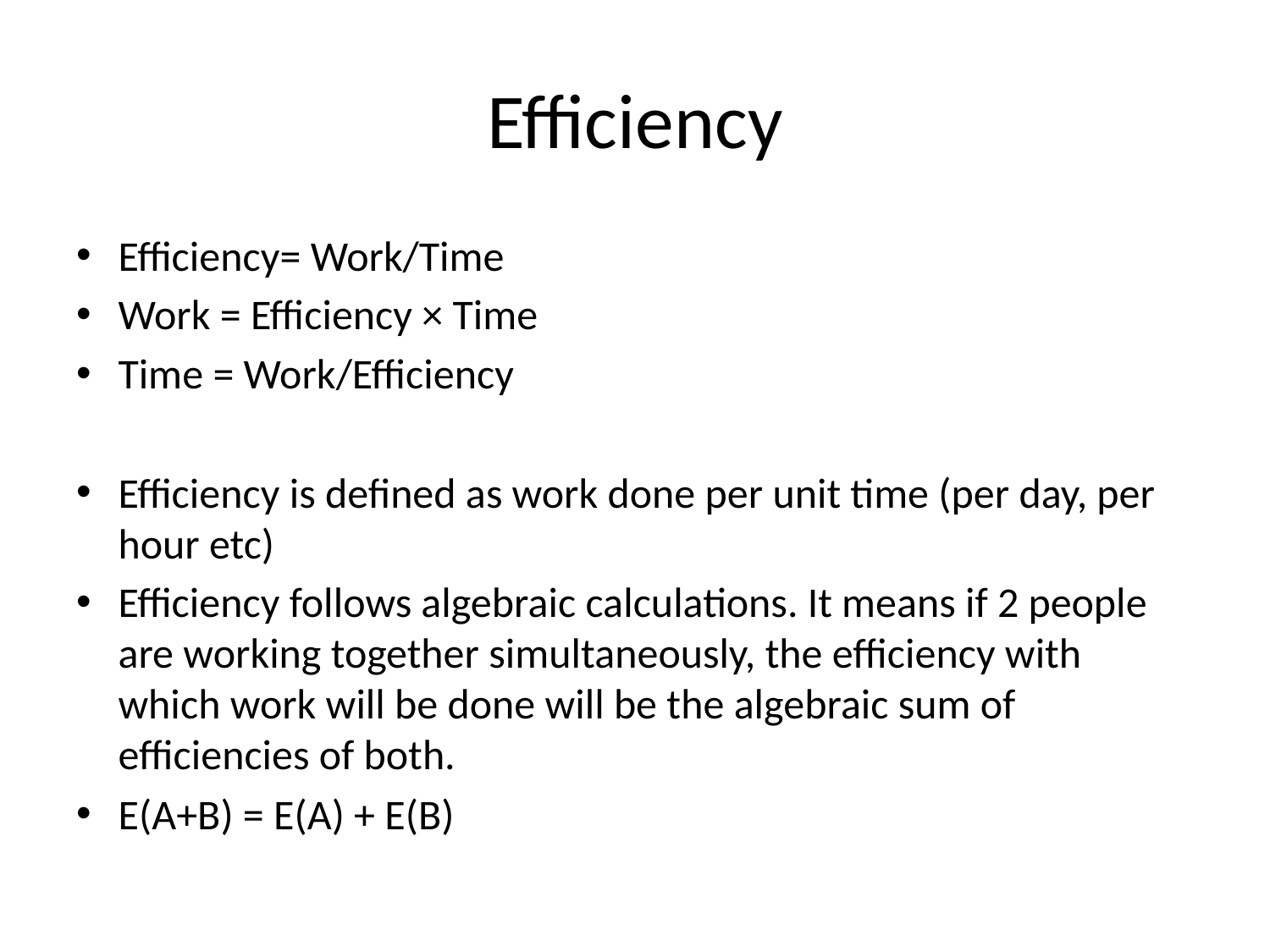

# Efficiency
Efficiency= Work/Time
Work = Efficiency × Time
Time = Work/Efficiency

Efficiency is defined as work done per unit time (per day, per hour etc)
Efficiency follows algebraic calculations. It means if 2 people are working together simultaneously, the efficiency with which work will be done will be the algebraic sum of efficiencies of both.
E(A+B) = E(A) + E(B)